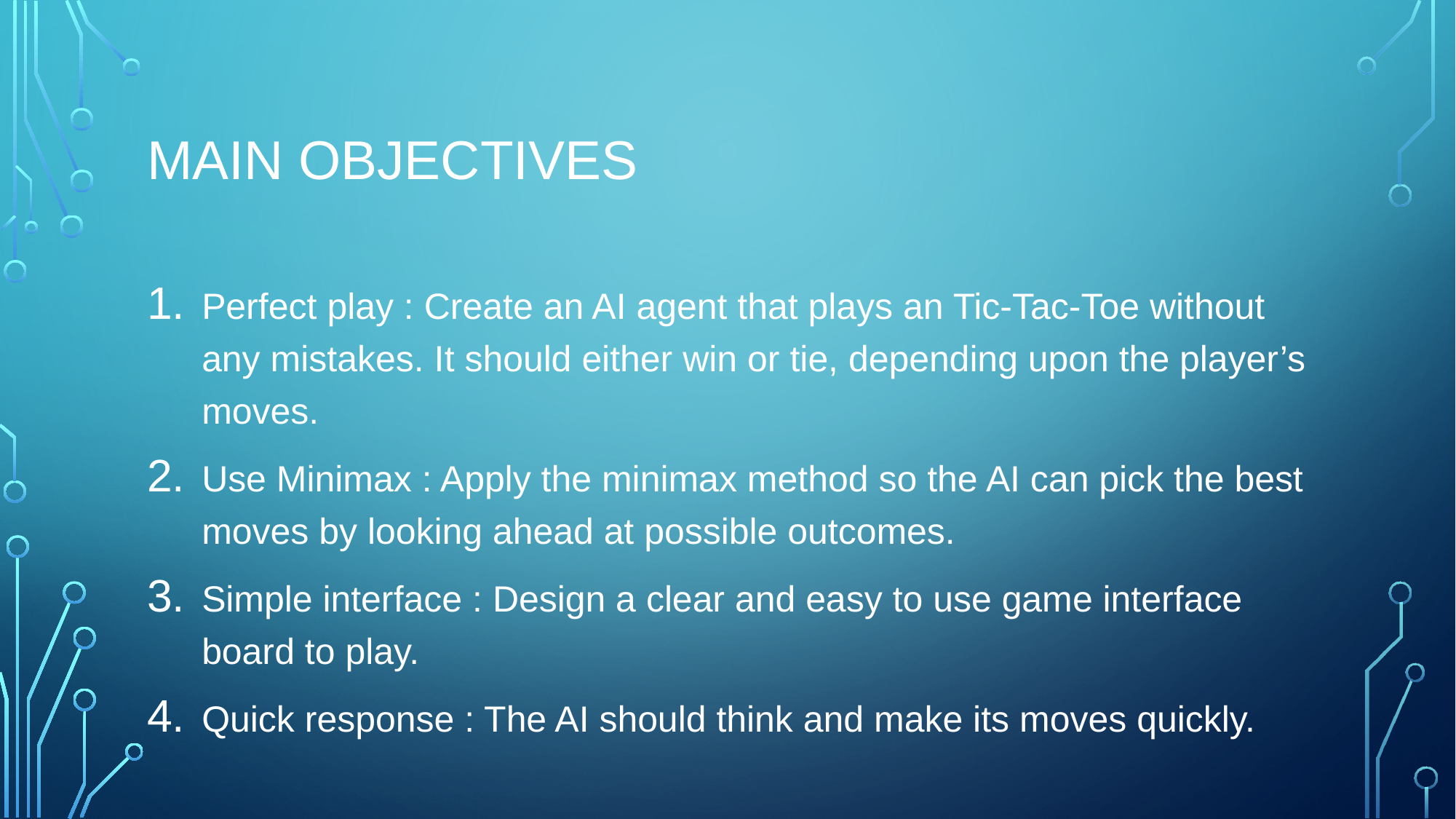

# MAIN OBJECTIVES
Perfect play : Create an AI agent that plays an Tic-Tac-Toe without any mistakes. It should either win or tie, depending upon the player’s moves.
Use Minimax : Apply the minimax method so the AI can pick the best moves by looking ahead at possible outcomes.
Simple interface : Design a clear and easy to use game interface board to play.
Quick response : The AI should think and make its moves quickly.